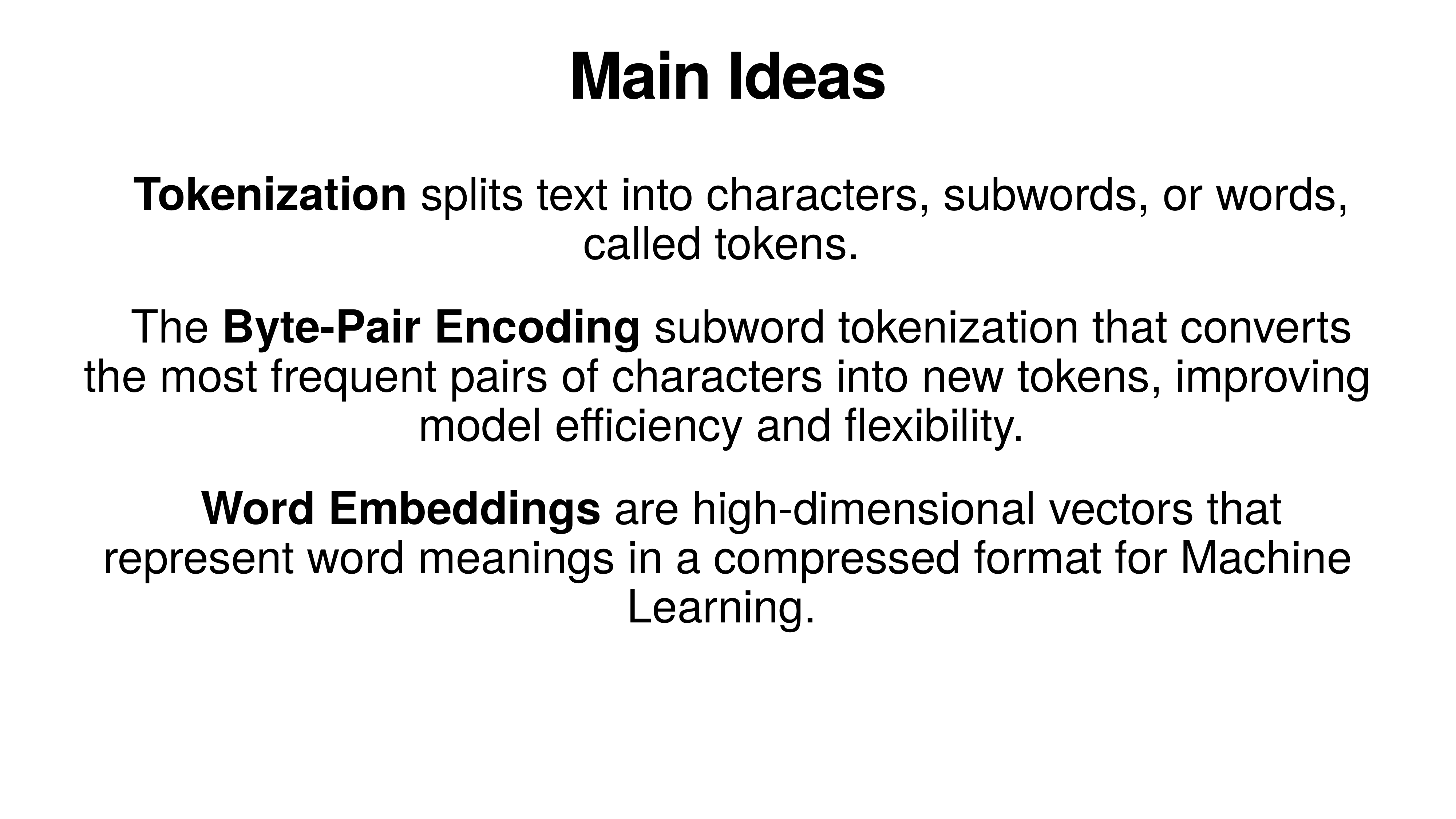

# Main Ideas
Tokenization splits text into characters, subwords, or words, called tokens.
The Byte-Pair Encoding subword tokenization that converts the most frequent pairs of characters into new tokens, improving model efficiency and flexibility.
Word Embeddings are high-dimensional vectors that represent word meanings in a compressed format for Machine Learning.